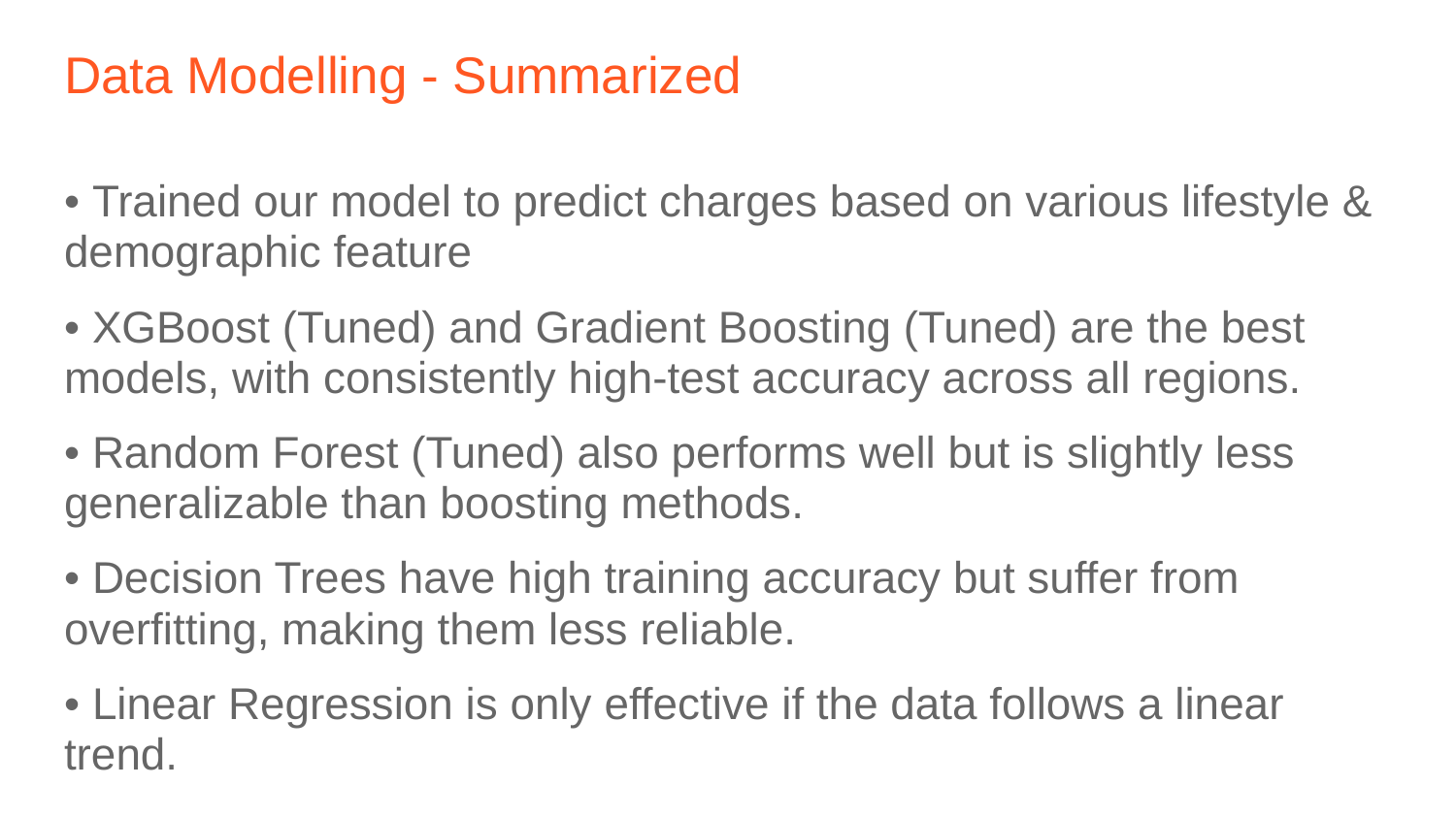

# Data Modelling - Summarized
• Trained our model to predict charges based on various lifestyle & demographic feature
• XGBoost (Tuned) and Gradient Boosting (Tuned) are the best models, with consistently high-test accuracy across all regions.
• Random Forest (Tuned) also performs well but is slightly less generalizable than boosting methods.
• Decision Trees have high training accuracy but suffer from overfitting, making them less reliable.
• Linear Regression is only effective if the data follows a linear trend.